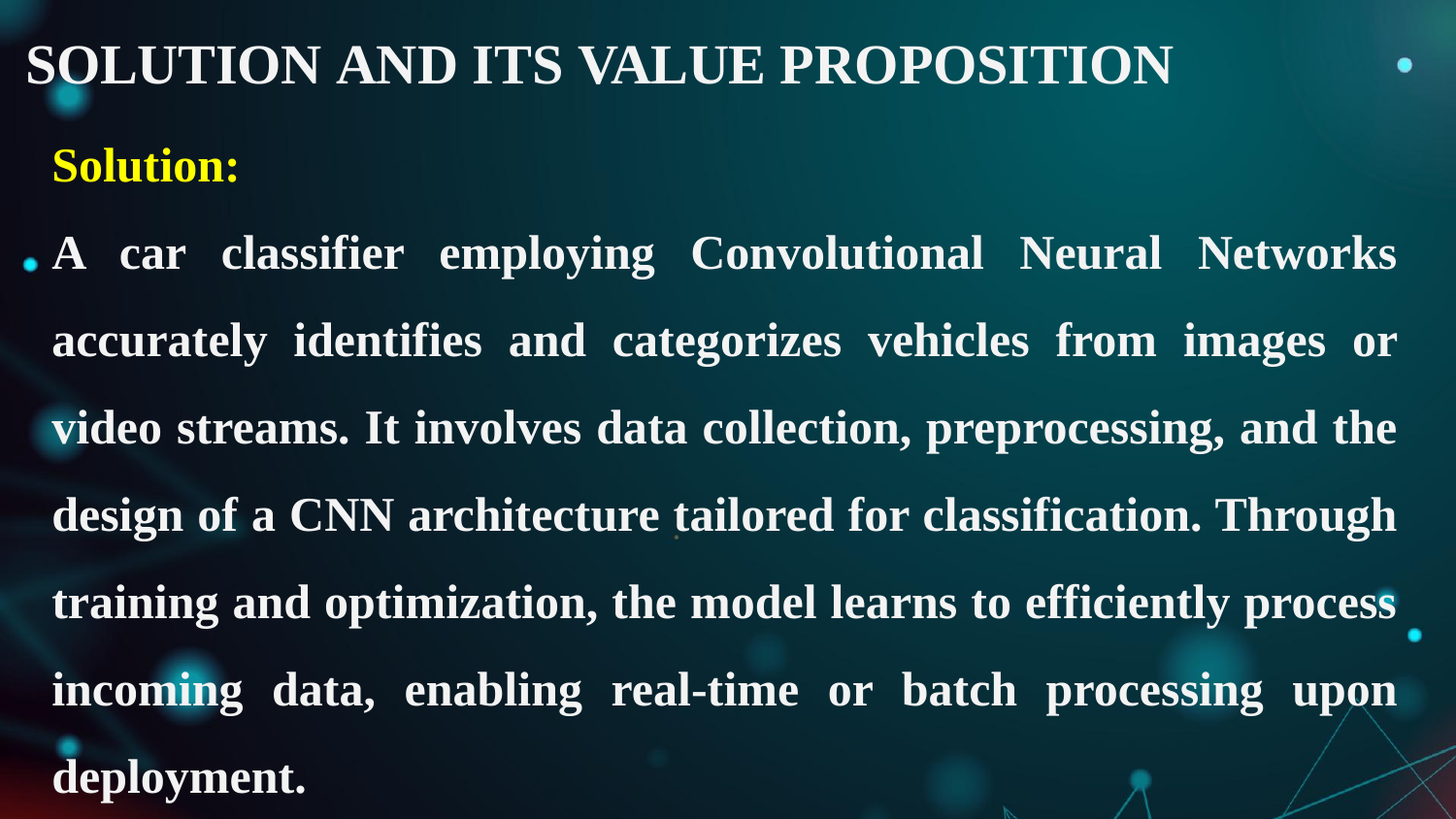

# SOLUTION AND ITS VALUE PROPOSITION
Solution:
A car classifier employing Convolutional Neural Networks accurately identifies and categorizes vehicles from images or video streams. It involves data collection, preprocessing, and the design of a CNN architecture tailored for classification. Through training and optimization, the model learns to efficiently process incoming data, enabling real-time or batch processing upon deployment.